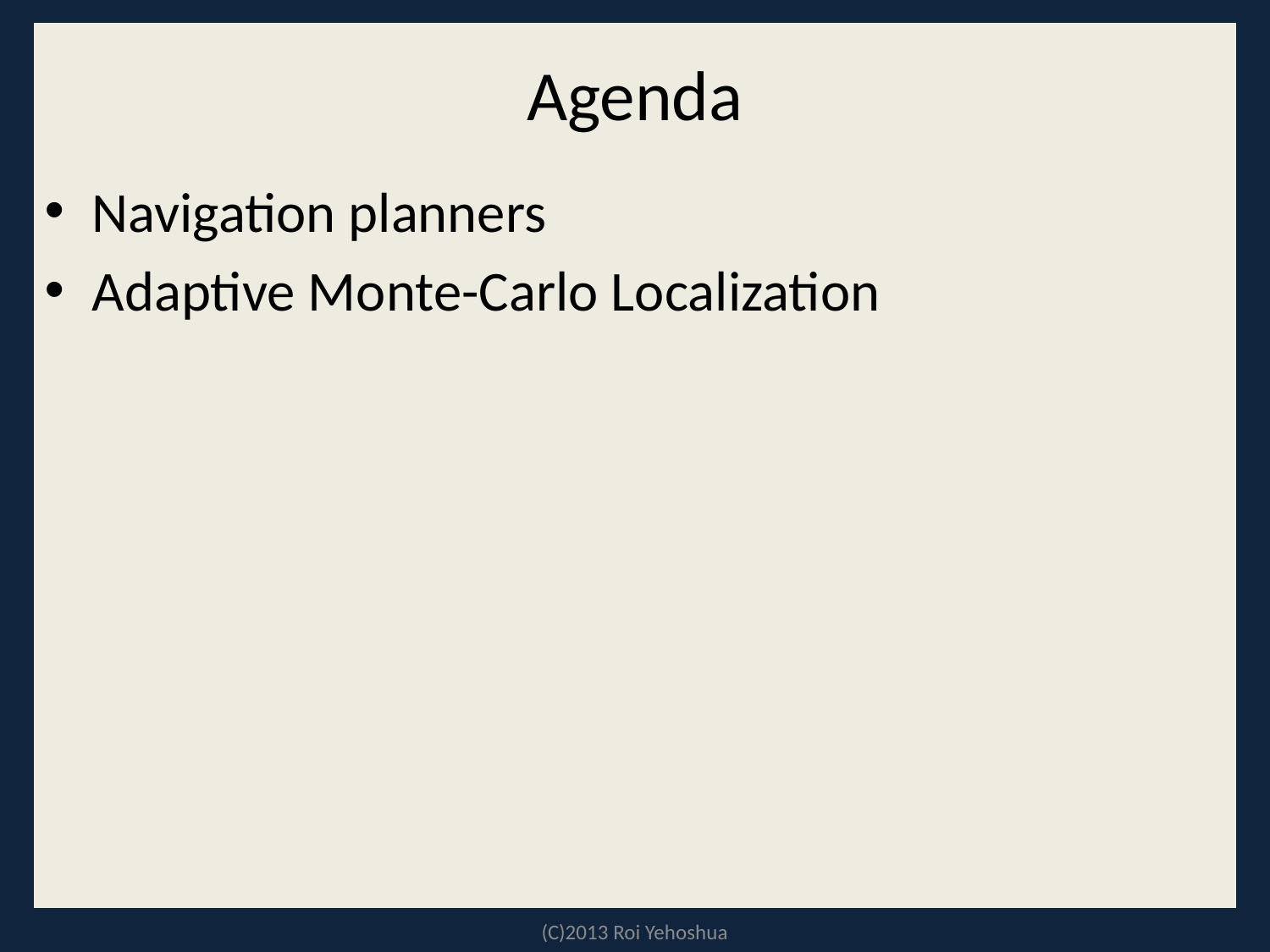

# Agenda
Navigation planners
Adaptive Monte-Carlo Localization

(C)2013 Roi Yehoshua